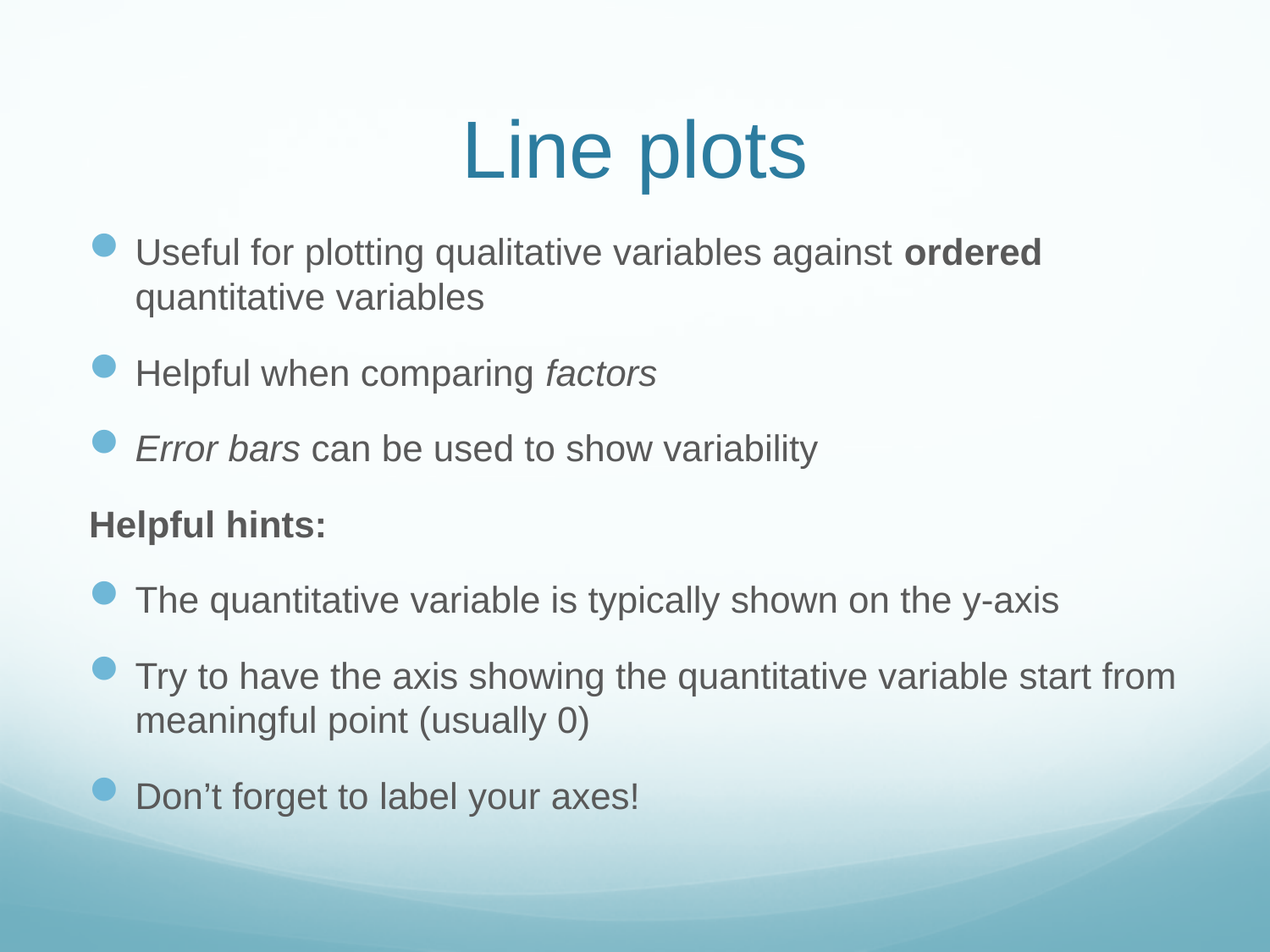

# Line plots
Useful for plotting qualitative variables against ordered quantitative variables
Helpful when comparing factors
Error bars can be used to show variability
Helpful hints:
The quantitative variable is typically shown on the y-axis
Try to have the axis showing the quantitative variable start from meaningful point (usually 0)
Don’t forget to label your axes!